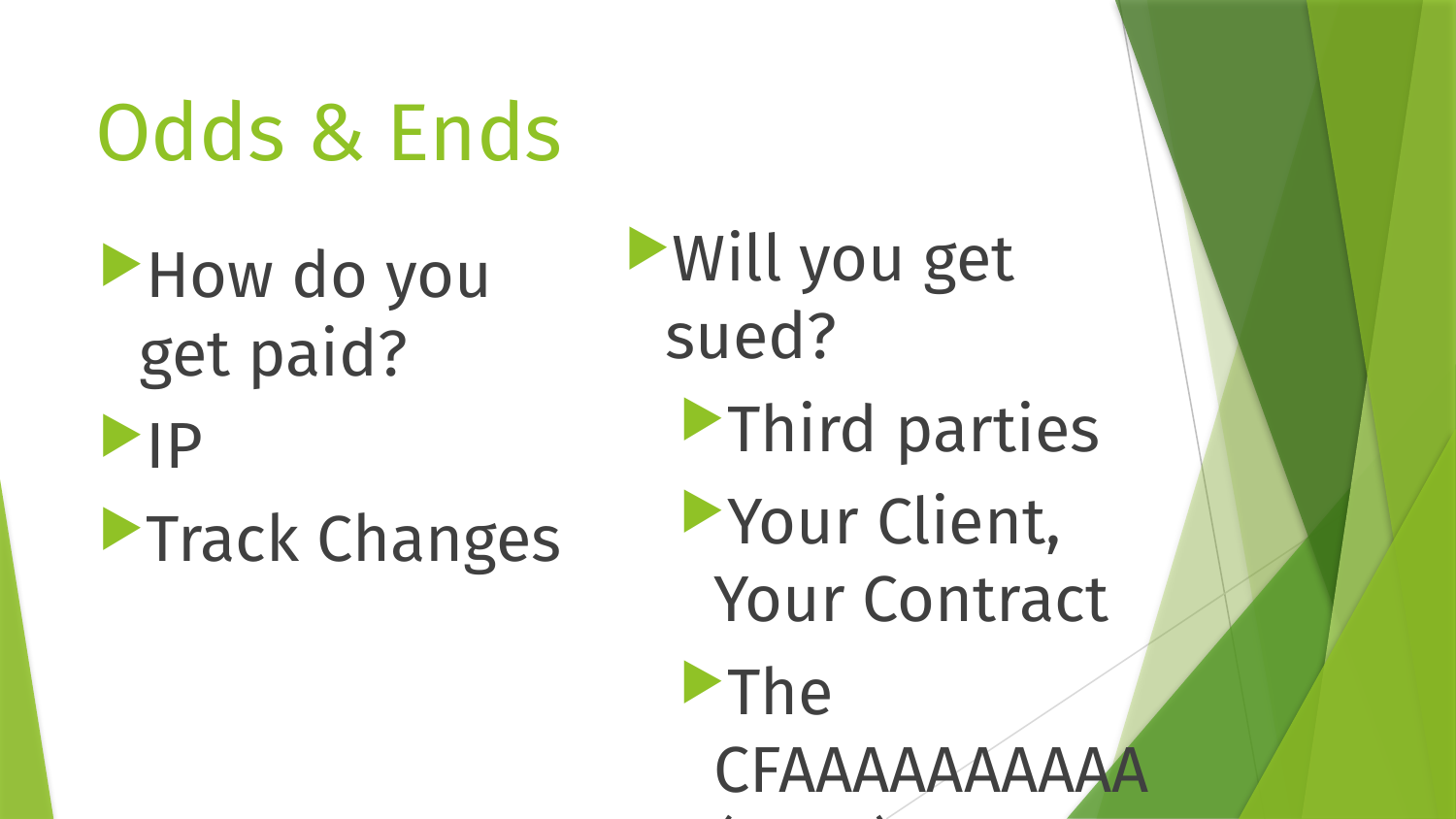

# Odds & Ends
Will you get sued?
Third parties
Your Client, Your Contract
The CFAAAAAAAAAA (CFAA)
How do you get paid?
IP
Track Changes